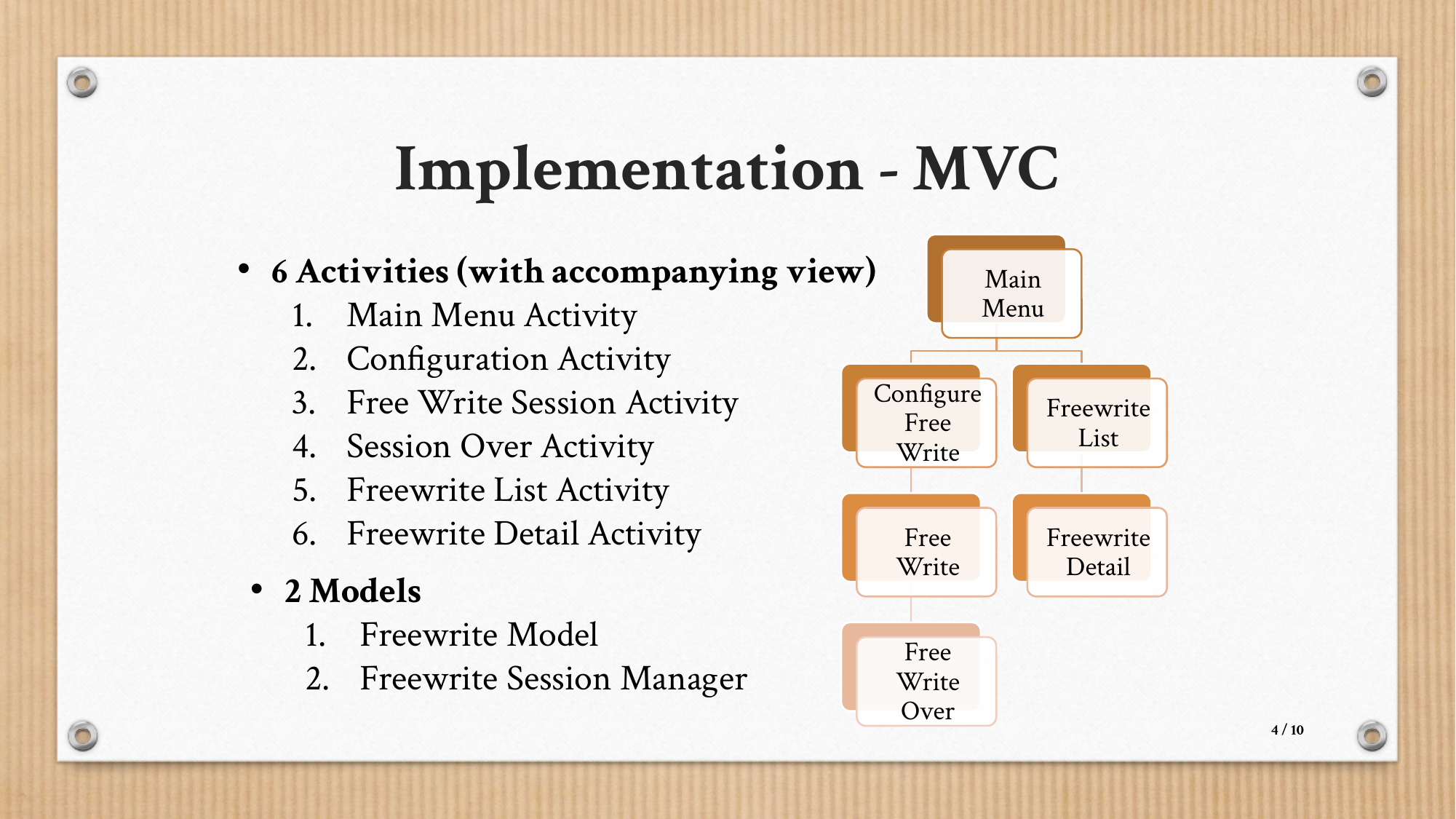

Implementation - MVC
Main Menu
Configure Free Write
Free Write
Free Write Over
Freewrite List
Freewrite Detail
6 Activities (with accompanying view)
Main Menu Activity
Configuration Activity
Free Write Session Activity
Session Over Activity
Freewrite List Activity
Freewrite Detail Activity

2 Models
Freewrite Model
Freewrite Session Manager
4 / 10